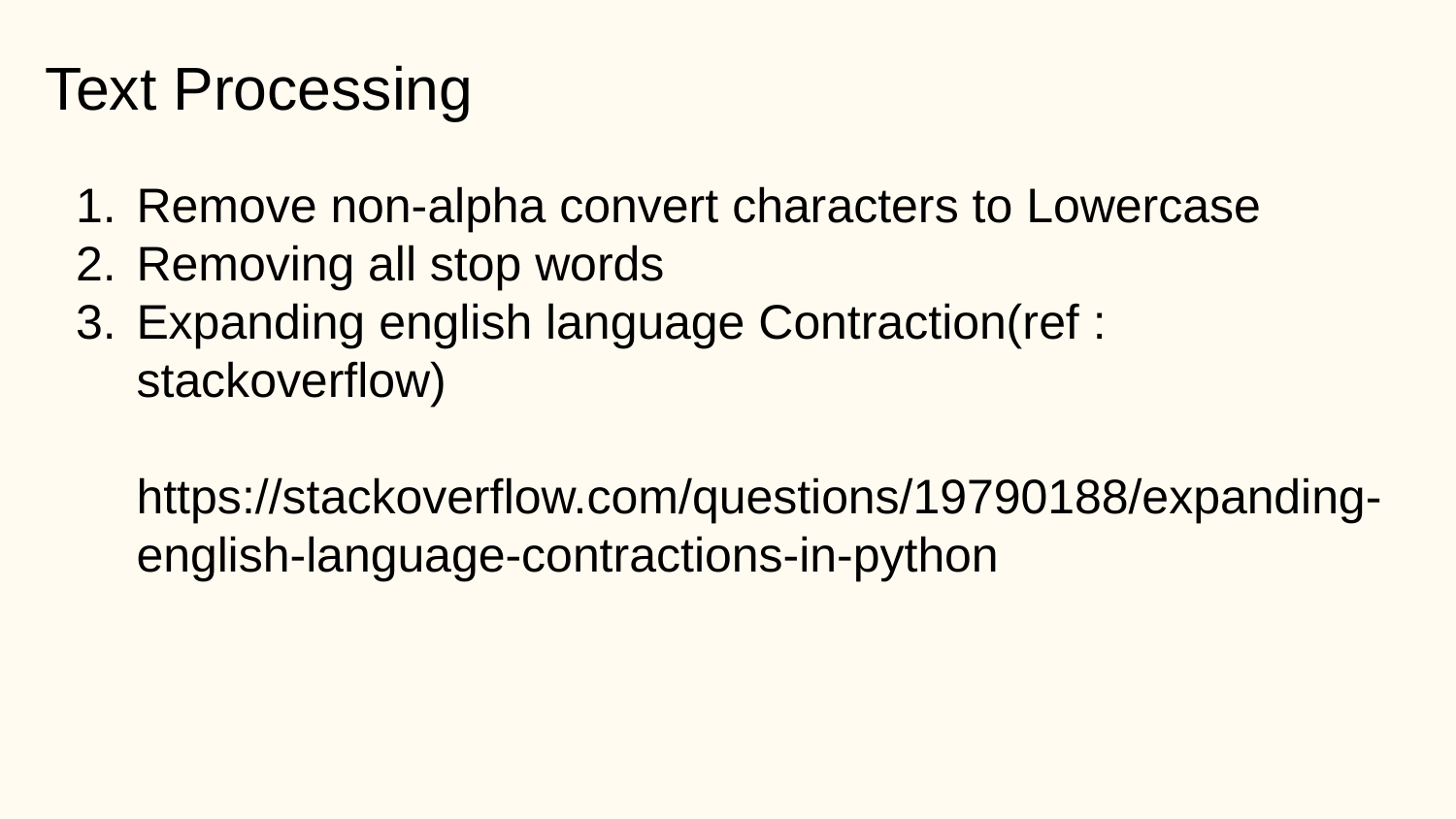

# Text Processing
Remove non-alpha convert characters to Lowercase
Removing all stop words
Expanding english language Contraction(ref : stackoverflow)

https://stackoverflow.com/questions/19790188/expanding-english-language-contractions-in-python